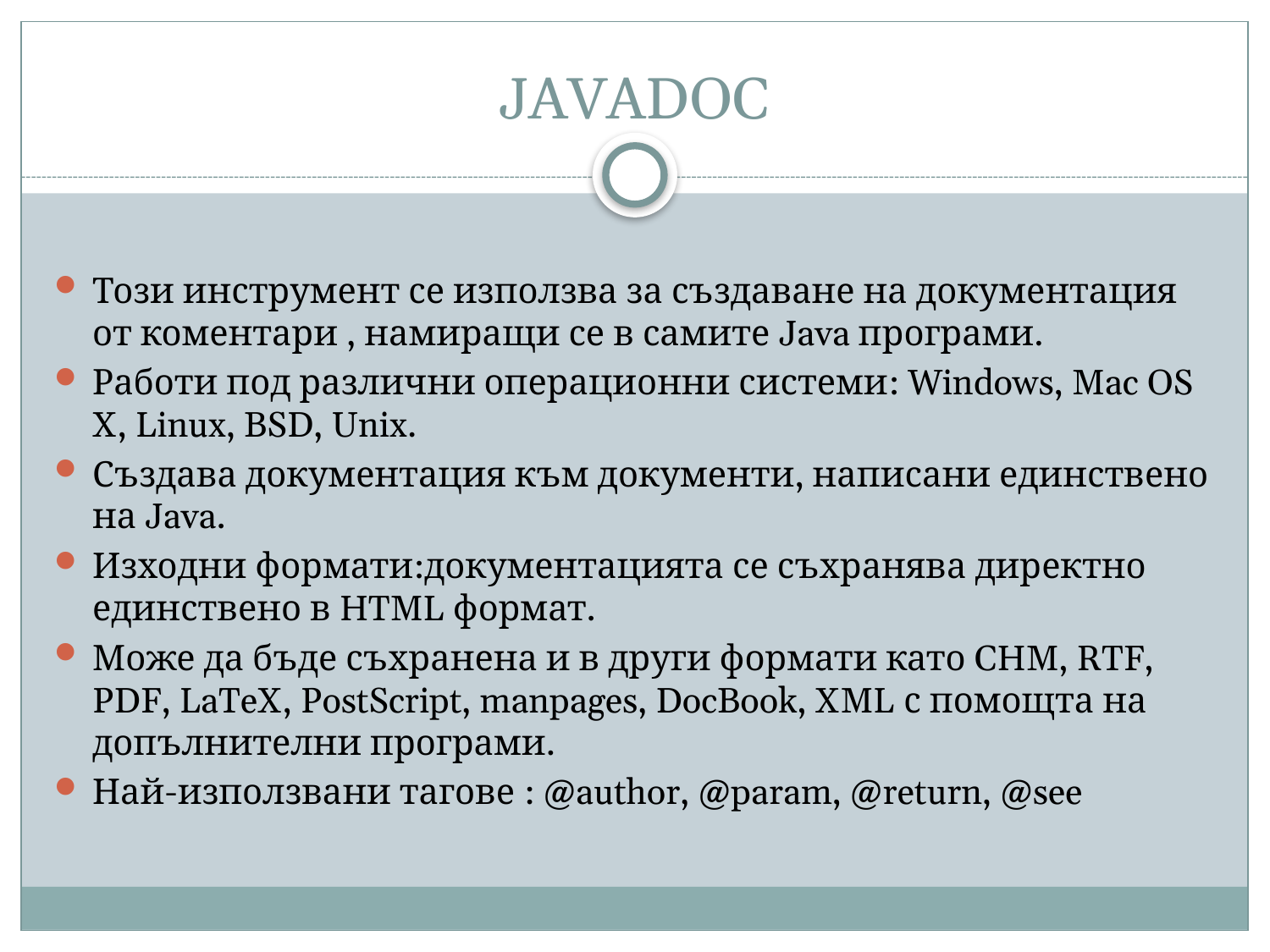

# JAVADOC

Този инструмент се използва за създаване на документация от коментари , намиращи се в самите Java програми.
Работи под различни операционни системи: Windows, Mac OS  X, Linux, BSD, Unix.
Създава документация към документи, написани единствено на Java.
Изходни формати:документацията се съхранява директно единствено в HTML формат.
Може да бъде съхранена и в други формати като CHM, RTF, PDF, LaTeX, PostScript, manpages, DocBook, XML с помощта на допълнителни програми.
Най-използвани тагове : @author, @param, @return, @see